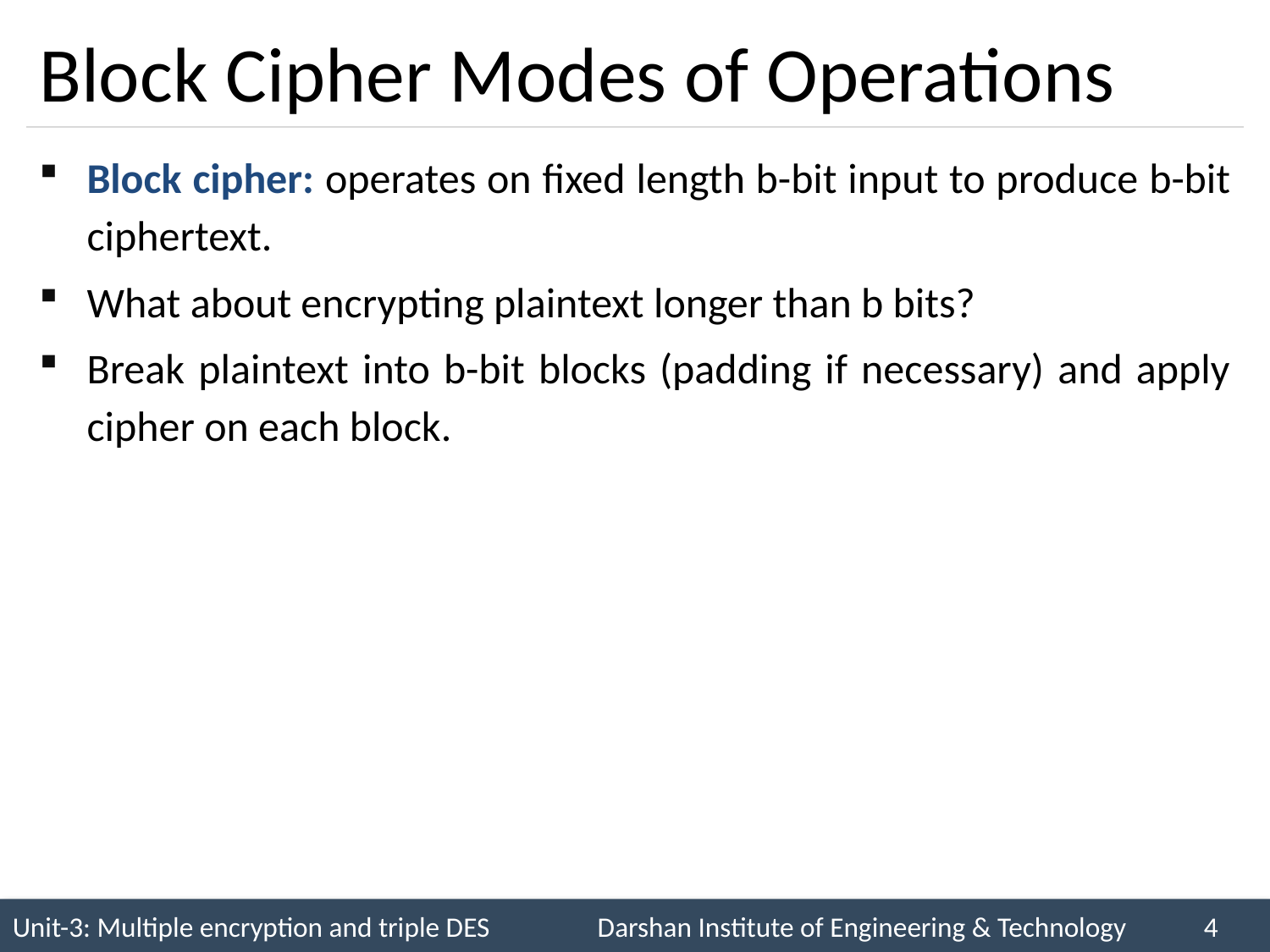

# Block Cipher Modes of Operations
Block cipher: operates on ﬁxed length b-bit input to produce b-bit ciphertext.
What about encrypting plaintext longer than b bits?
Break plaintext into b-bit blocks (padding if necessary) and apply cipher on each block.